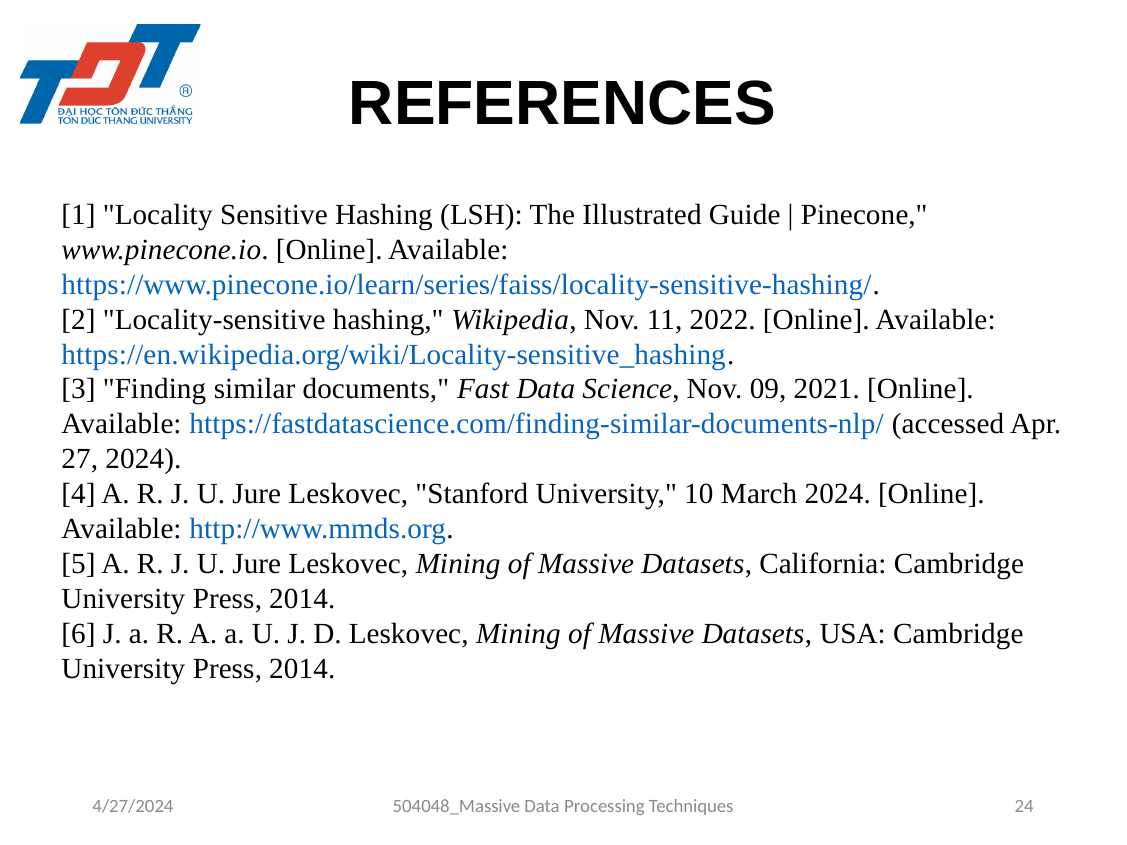

REFERENCES
[1] "Locality Sensitive Hashing (LSH): The Illustrated Guide | Pinecone," www.pinecone.io. [Online]. Available: https://www.pinecone.io/learn/series/faiss/locality-sensitive-hashing/.
[2] "Locality-sensitive hashing," Wikipedia, Nov. 11, 2022. [Online]. Available: https://en.wikipedia.org/wiki/Locality-sensitive_hashing.
[3] "Finding similar documents," Fast Data Science, Nov. 09, 2021. [Online]. Available: https://fastdatascience.com/finding-similar-documents-nlp/ (accessed Apr. 27, 2024).
[4] A. R. J. U. Jure Leskovec, "Stanford University," 10 March 2024. [Online]. Available: http://www.mmds.org.
[5] A. R. J. U. Jure Leskovec, Mining of Massive Datasets, California: Cambridge University Press, 2014.
[6] J. a. R. A. a. U. J. D. Leskovec, Mining of Massive Datasets, USA: Cambridge University Press, 2014.
4/27/2024
504048_Massive Data Processing Techniques
24